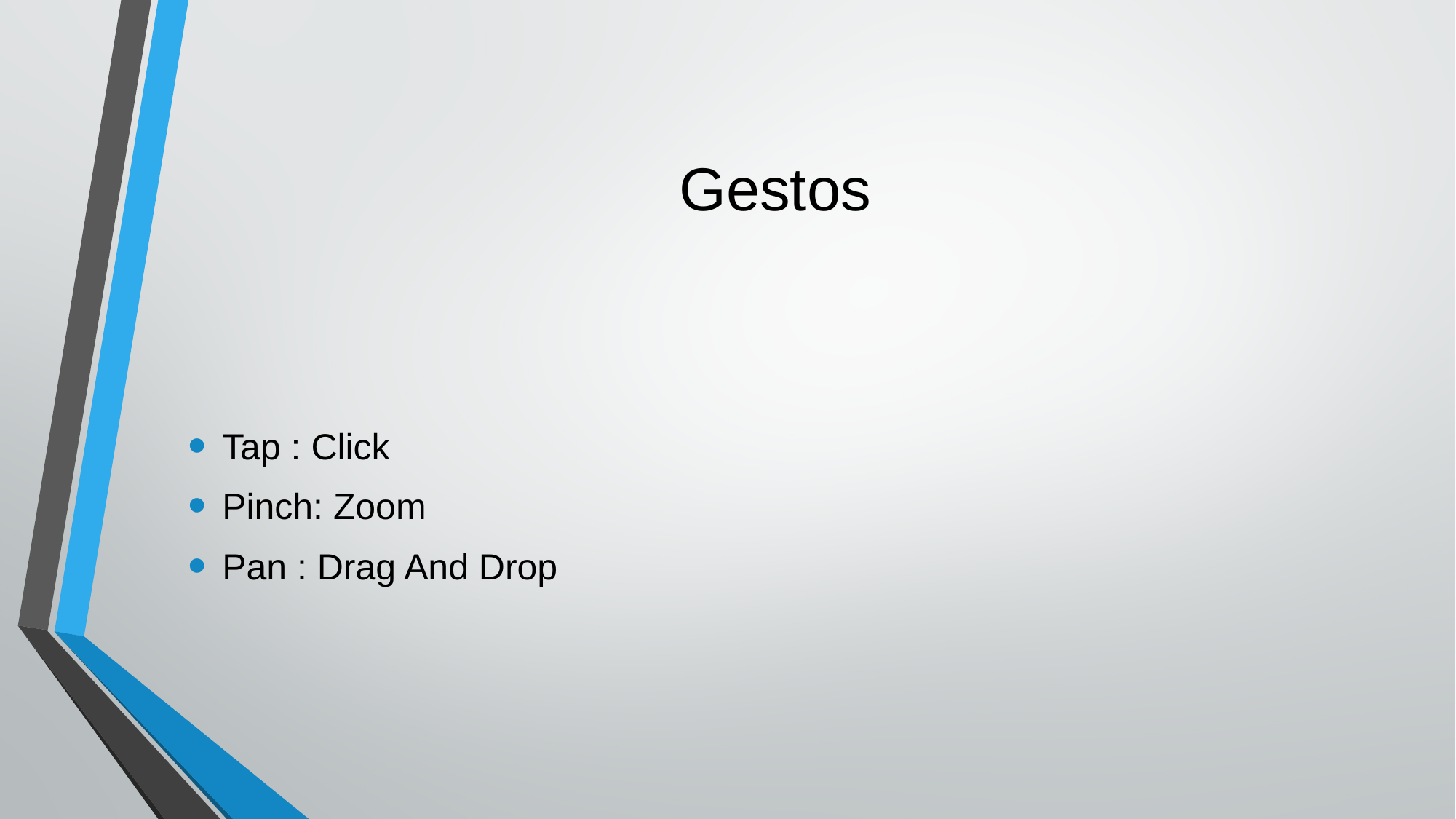

# Gestos
Tap : Click
Pinch: Zoom
Pan : Drag And Drop